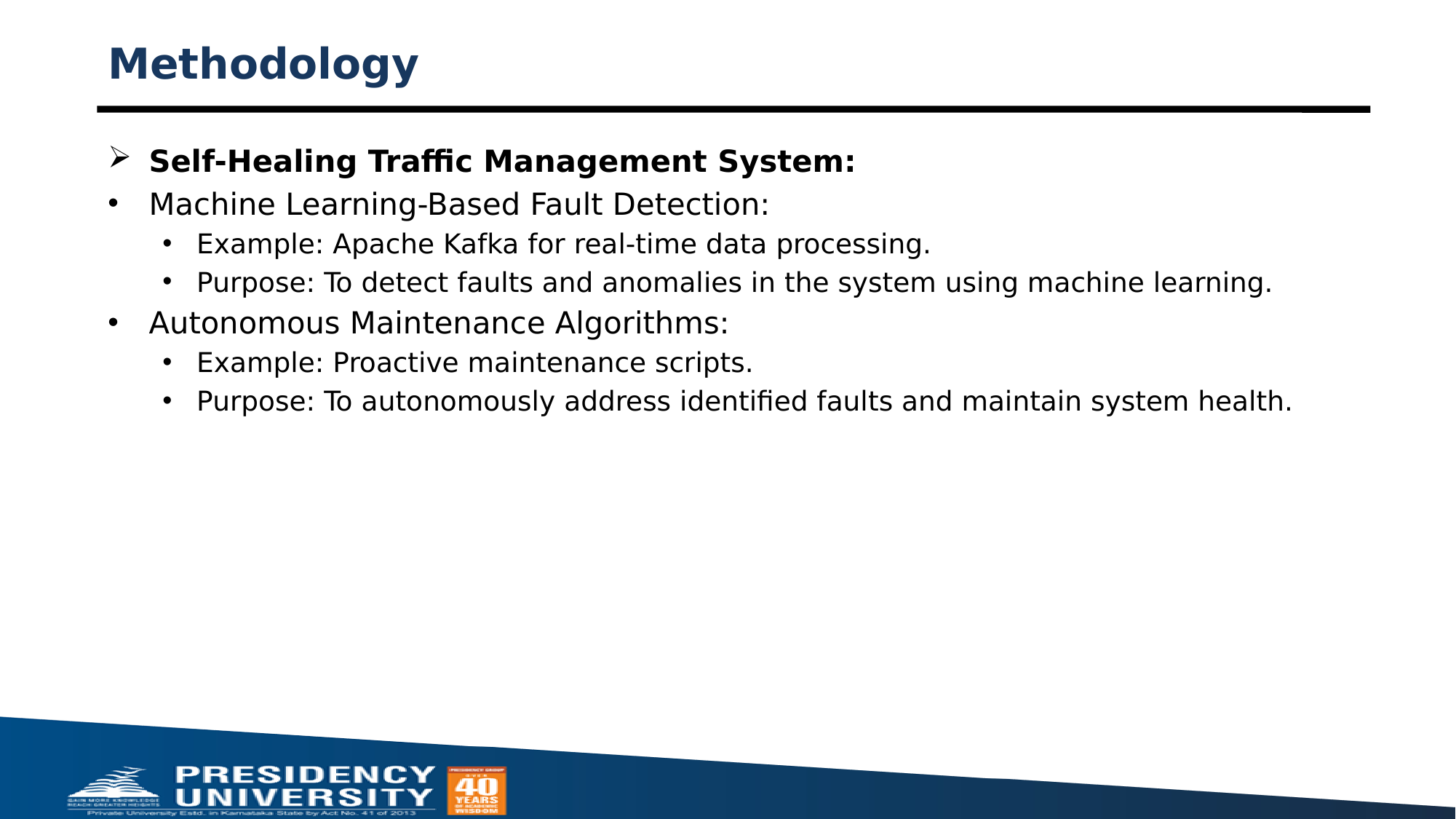

# Methodology
Self-Healing Traffic Management System:
Machine Learning-Based Fault Detection:
Example: Apache Kafka for real-time data processing.
Purpose: To detect faults and anomalies in the system using machine learning.
Autonomous Maintenance Algorithms:
Example: Proactive maintenance scripts.
Purpose: To autonomously address identified faults and maintain system health.